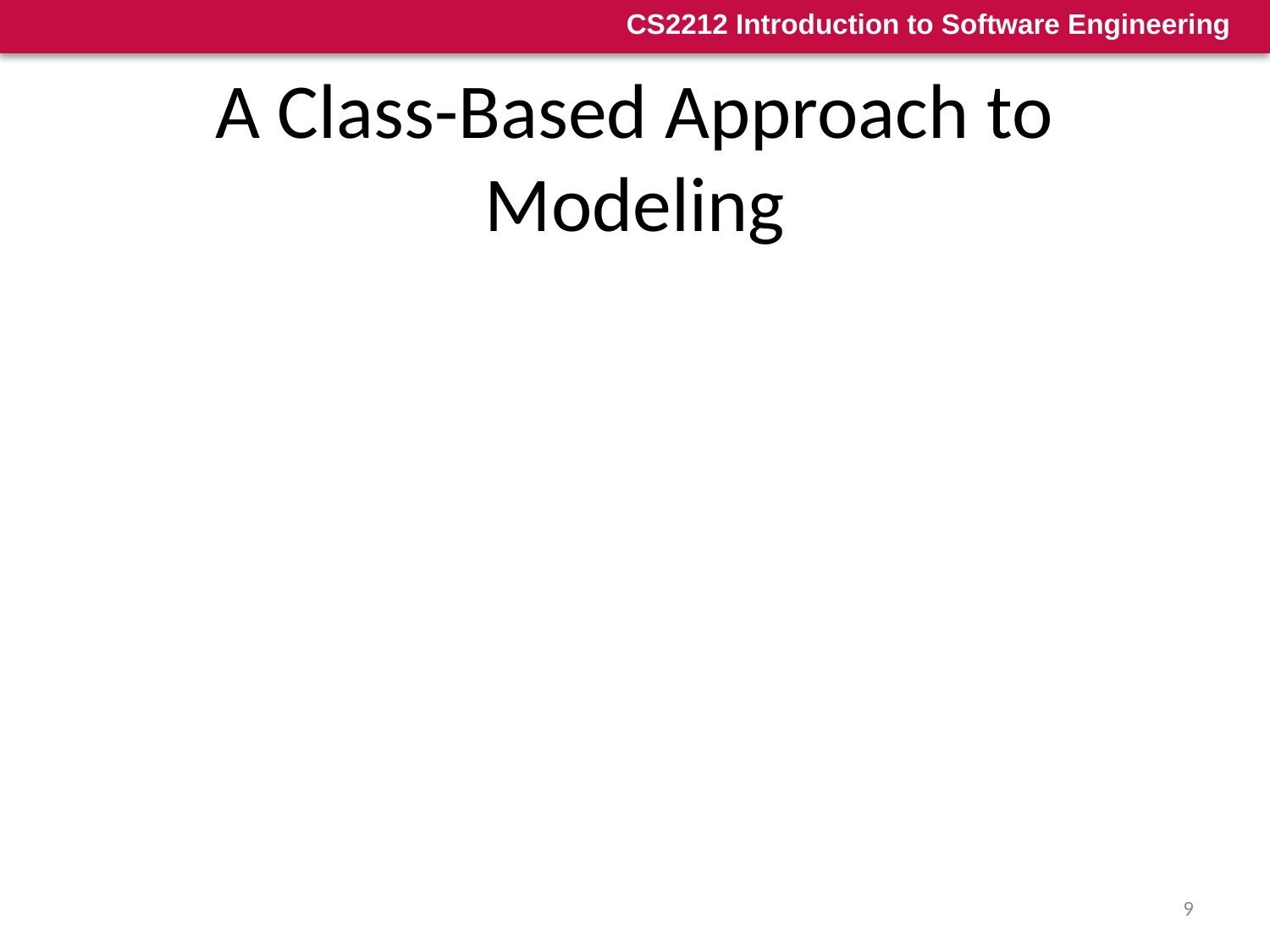

# A Class-Based Approach to Modeling
Class-based modeling for requirements specification represents:
The domain model classes and object (i.e. entities or things which are also referred to as analysis classes and objects) that the system will manipulate as these domain objects are defined by the user’s scenarios
The operations (also called methods or services) that will be applied
to the objects to effect the manipulation
The relationships (some hierarchical) between the objects
The collaborations that occur between the classes that are defined.
Examples of domain objects in the Home Alarm system include: Sensor, ControlPanel, TriggeringEvent, SystemStatus, HomeOwner etc.

The elements of a class-based model include classes and objects, attributes, operations, class-responsibility-collaborator (CRC) models, collaboration diagrams, and packages
9